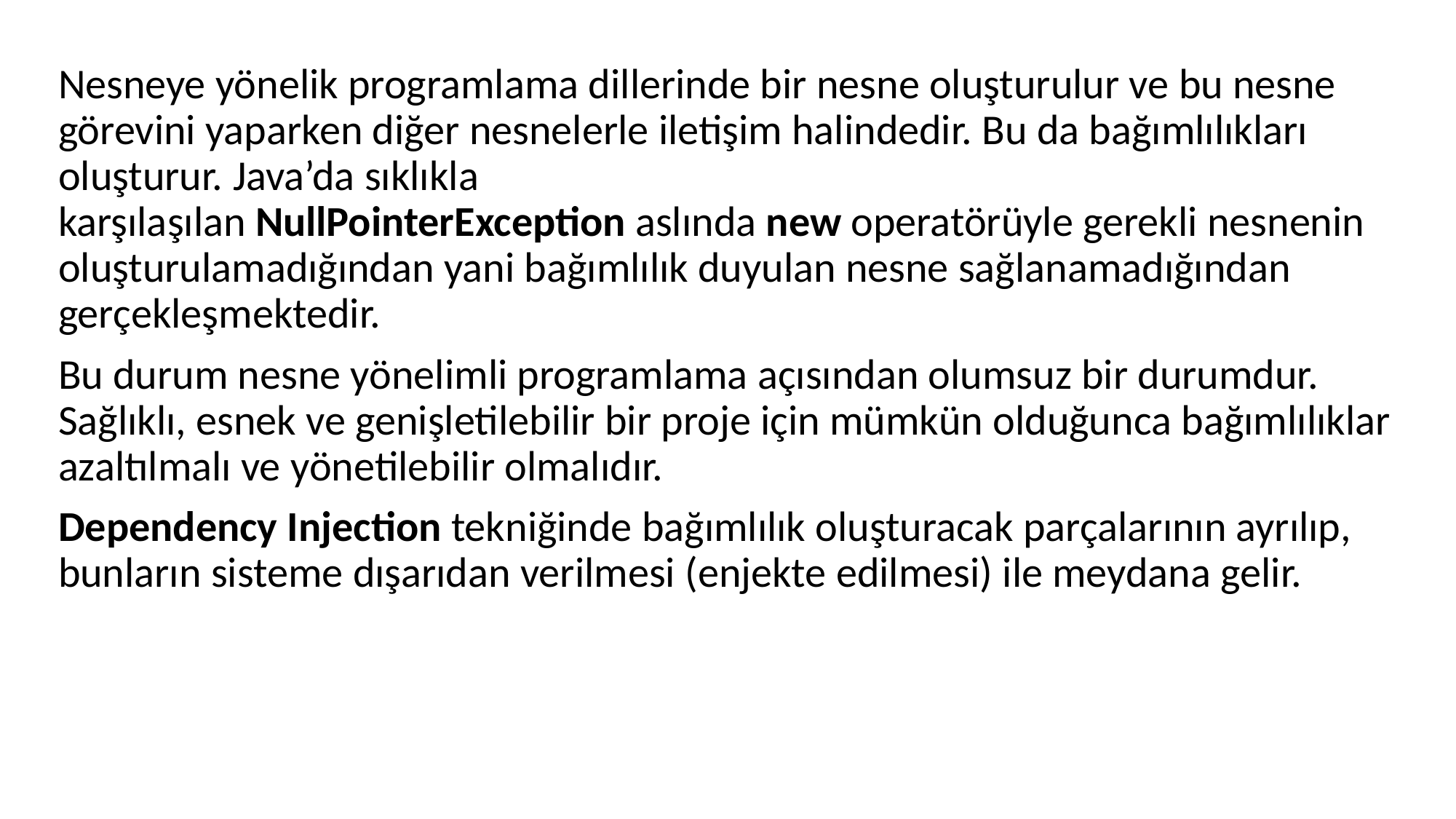

Nesneye yönelik programlama dillerinde bir nesne oluşturulur ve bu nesne görevini yaparken diğer nesnelerle iletişim halindedir. Bu da bağımlılıkları oluşturur. Java’da sıklıkla karşılaşılan NullPointerException aslında new operatörüyle gerekli nesnenin oluşturulamadığından yani bağımlılık duyulan nesne sağlanamadığından gerçekleşmektedir.
Bu durum nesne yönelimli programlama açısından olumsuz bir durumdur. Sağlıklı, esnek ve genişletilebilir bir proje için mümkün olduğunca bağımlılıklar azaltılmalı ve yönetilebilir olmalıdır.
Dependency Injection tekniğinde bağımlılık oluşturacak parçalarının ayrılıp, bunların sisteme dışarıdan verilmesi (enjekte edilmesi) ile meydana gelir.